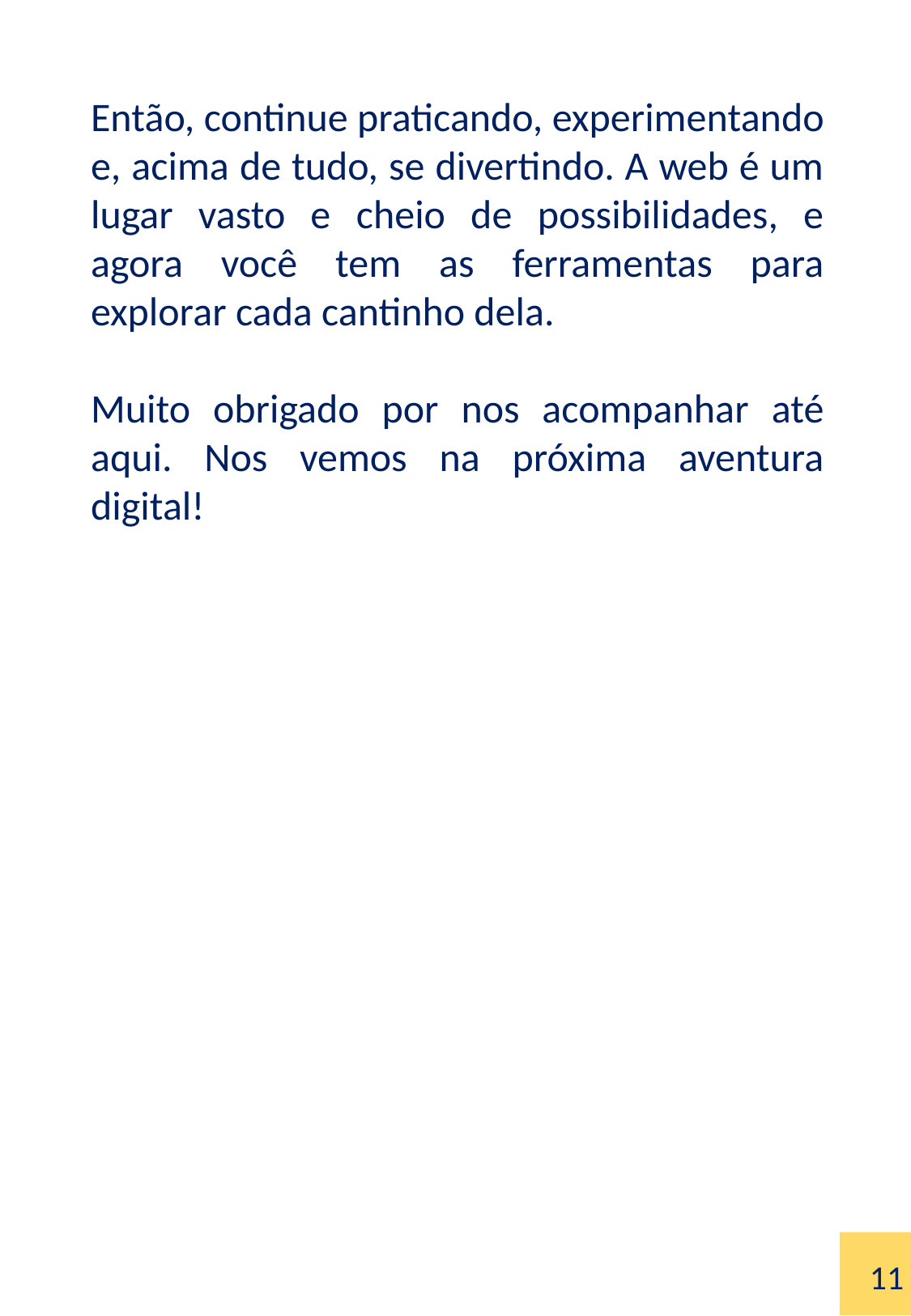

Então, continue praticando, experimentando e, acima de tudo, se divertindo. A web é um lugar vasto e cheio de possibilidades, e agora você tem as ferramentas para explorar cada cantinho dela.

Muito obrigado por nos acompanhar até aqui. Nos vemos na próxima aventura digital!

11